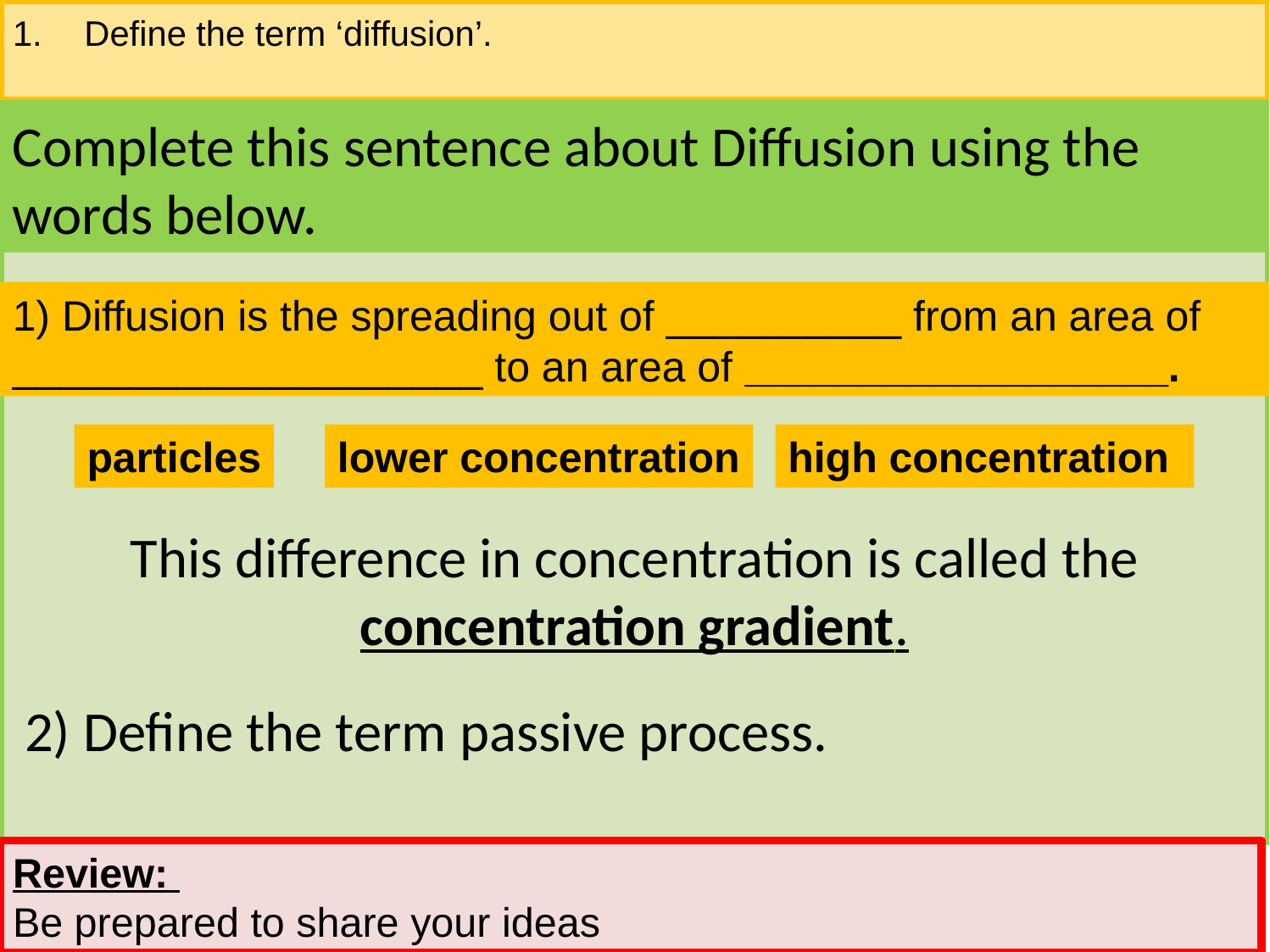

Define the term ‘diffusion’.

Complete this sentence about Diffusion using the words below.
1) Diffusion is the spreading out of __________ from an area of ____________________ to an area of __________________.
particles
lower concentration
high concentration
This difference in concentration is called the concentration gradient.
2) Define the term passive process.
Review:
Be prepared to share your ideas